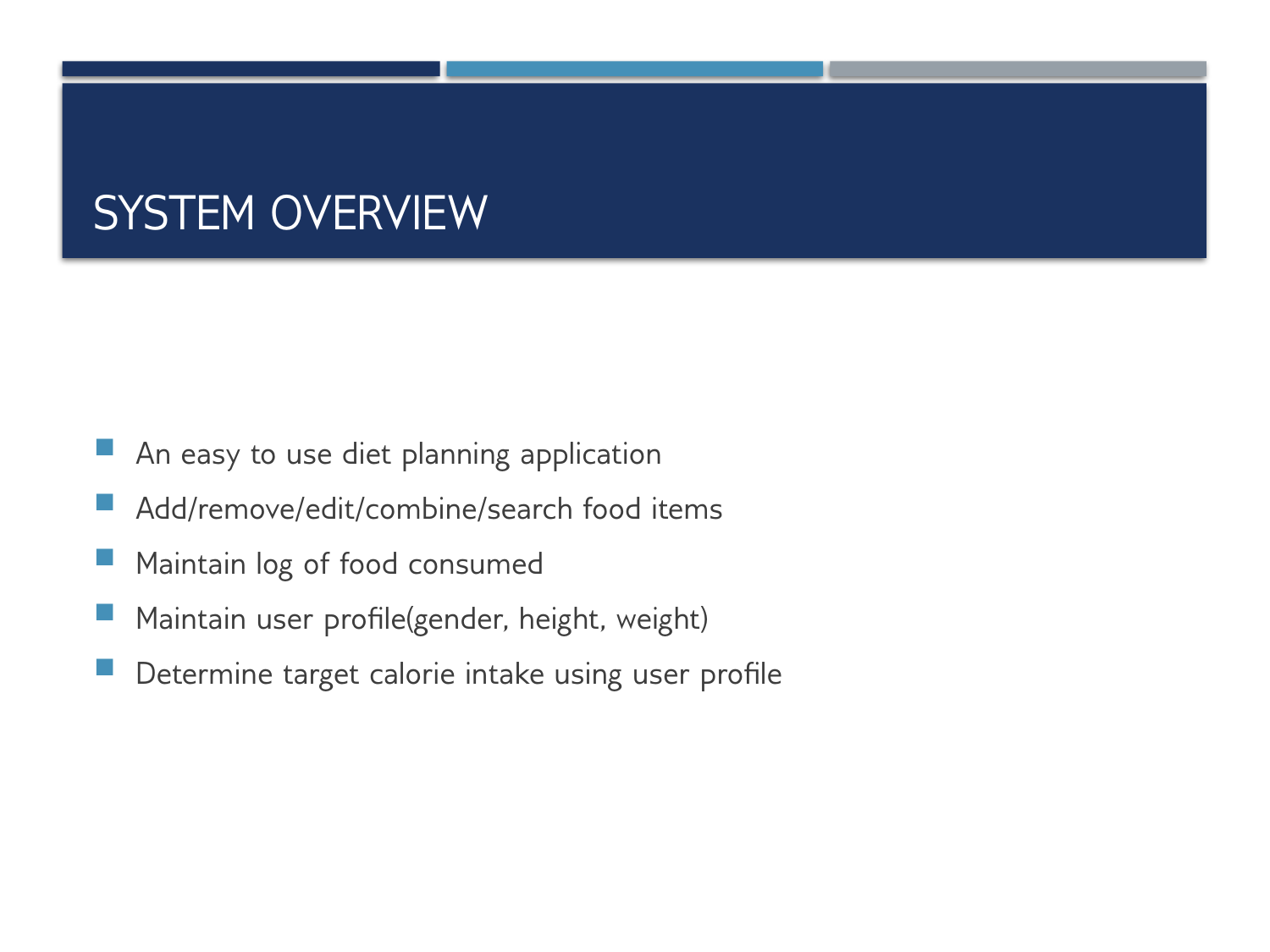

# System overview
An easy to use diet planning application
Add/remove/edit/combine/search food items
Maintain log of food consumed
Maintain user profile(gender, height, weight)
Determine target calorie intake using user profile